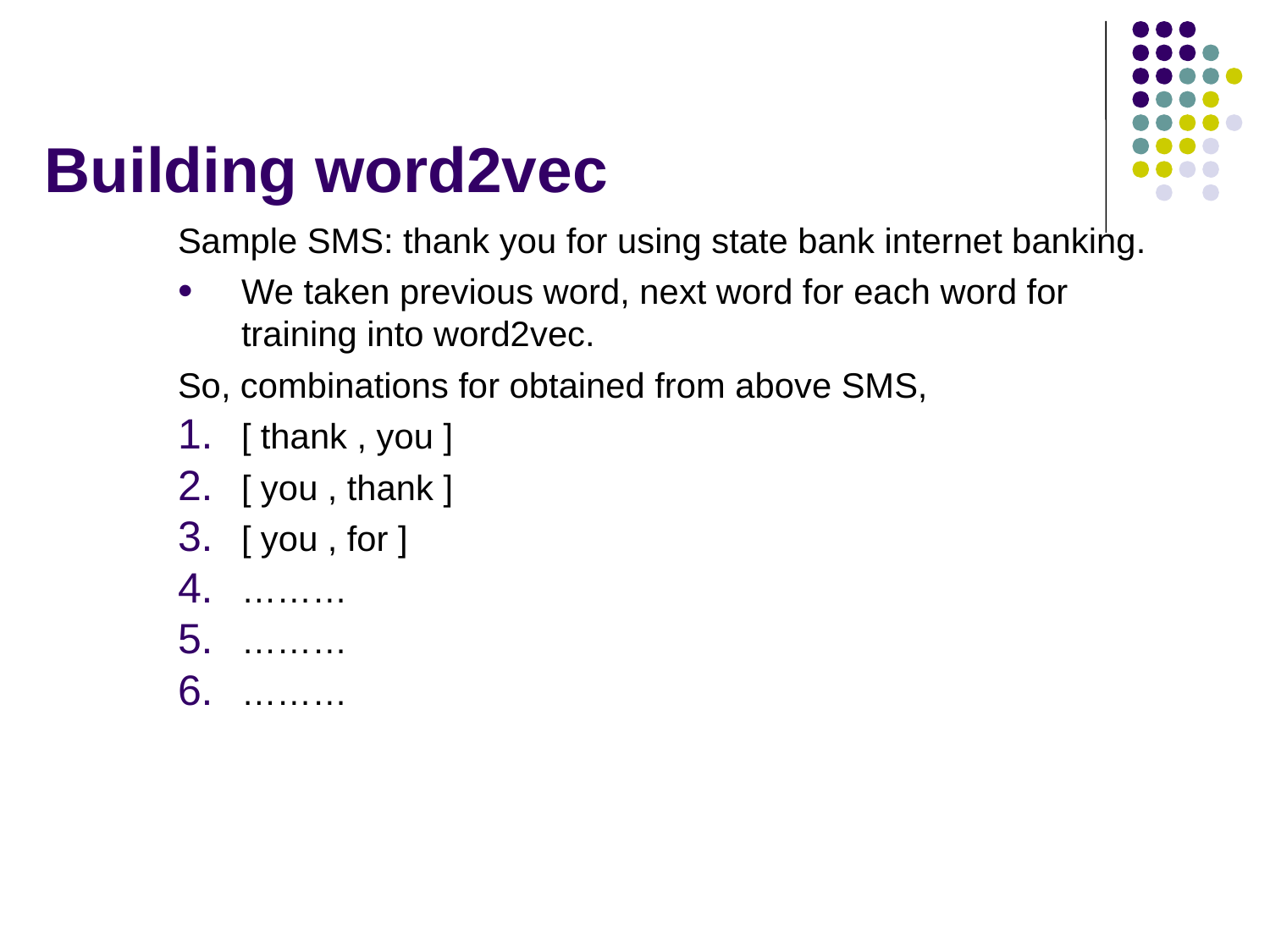

# Building word2vec
Sample SMS: thank you for using state bank internet banking.
We taken previous word, next word for each word for training into word2vec.
So, combinations for obtained from above SMS,
[ thank , you ]
[ you , thank ]
[ you , for ]
………
………
………